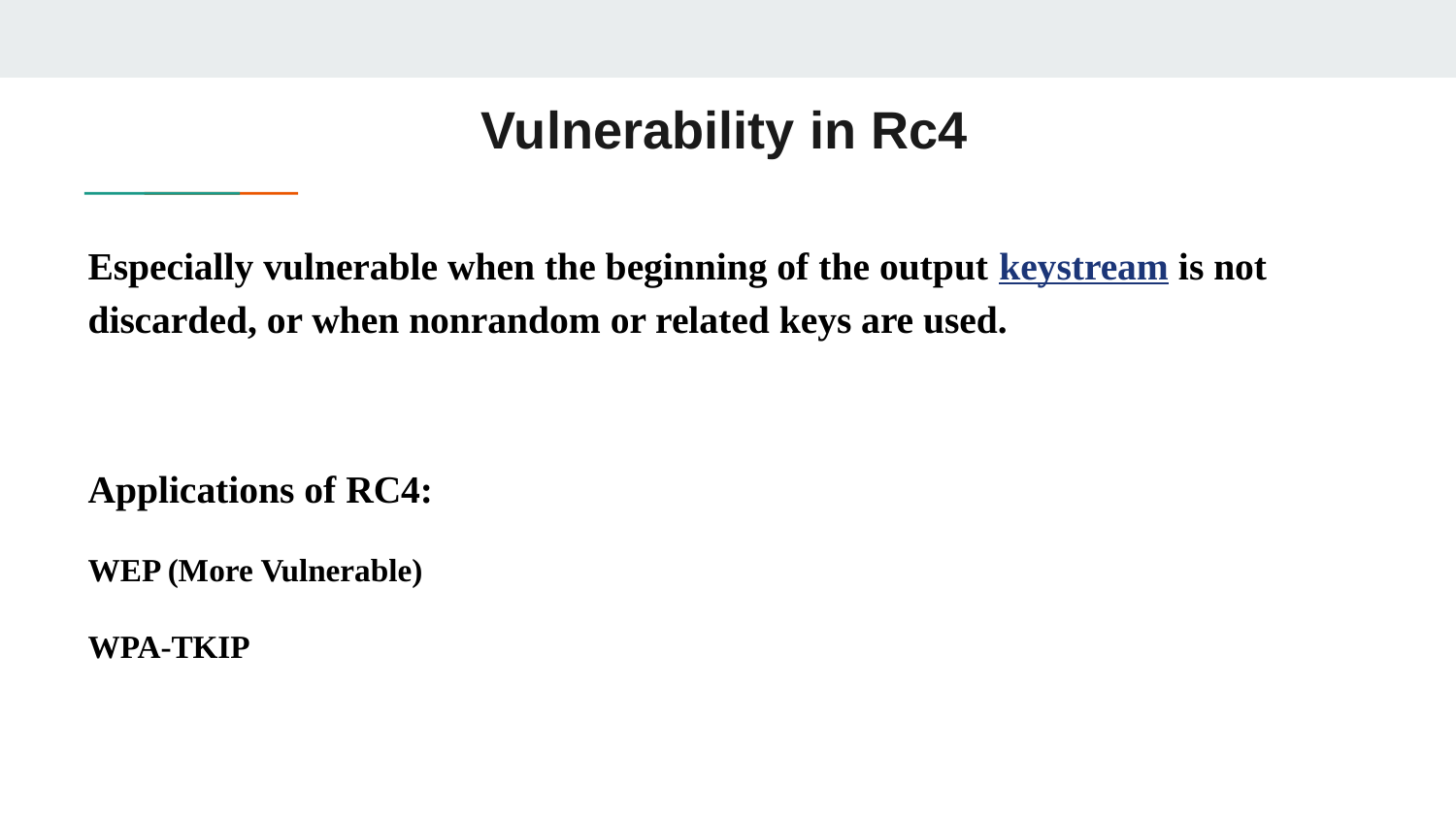

# Vulnerability in Rc4
Especially vulnerable when the beginning of the output keystream is not discarded, or when nonrandom or related keys are used.

Applications of RC4:
WEP (More Vulnerable)
WPA-TKIP